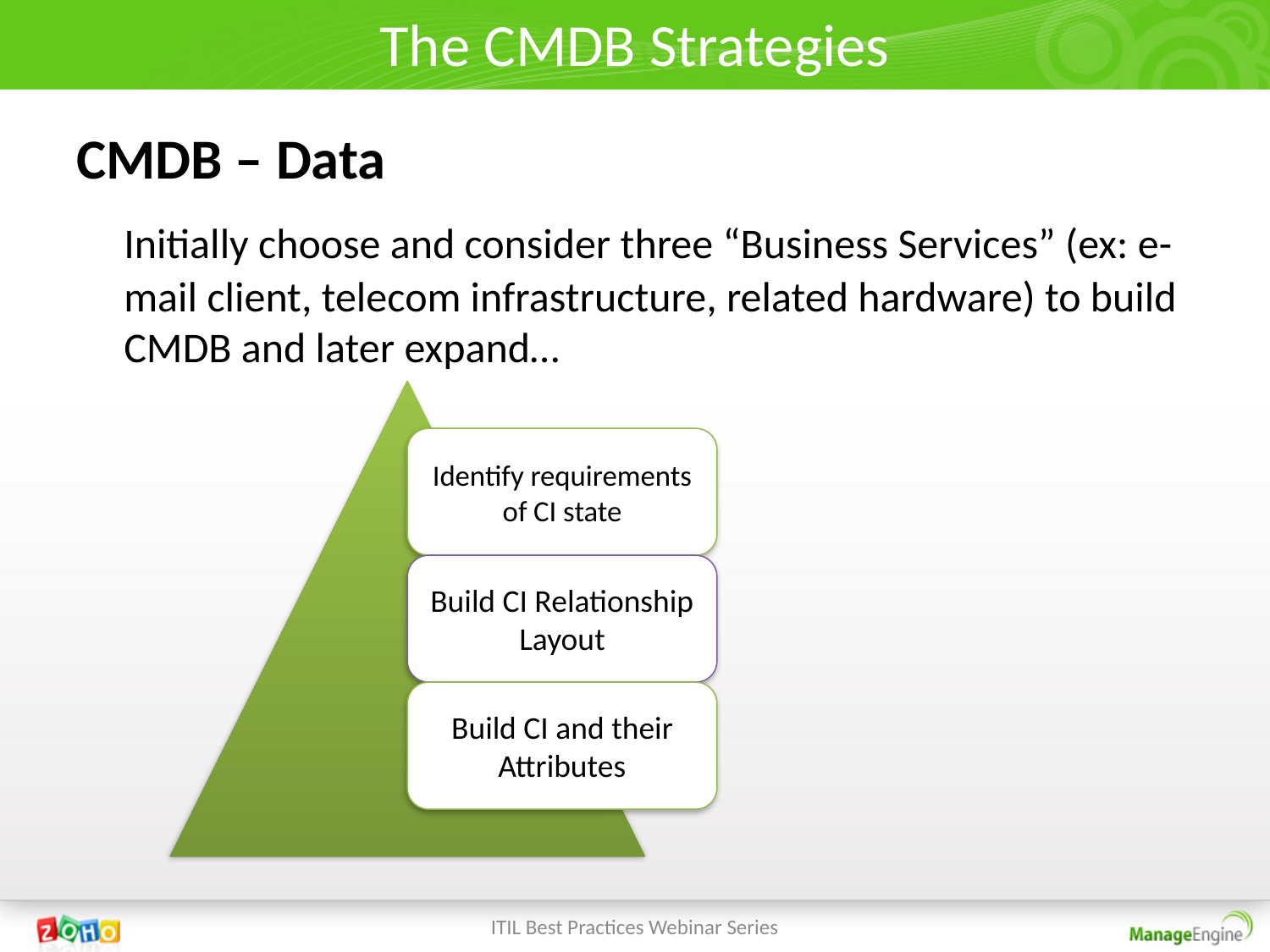

# The CMDB Strategies
CMDB – Data
	Initially choose and consider three “Business Services” (ex: e-mail client, telecom infrastructure, related hardware) to build CMDB and later expand…

Identify requirements of CI state
Build CI Relationship Layout
Build CI and their Attributes
ITIL Best Practices Webinar Series